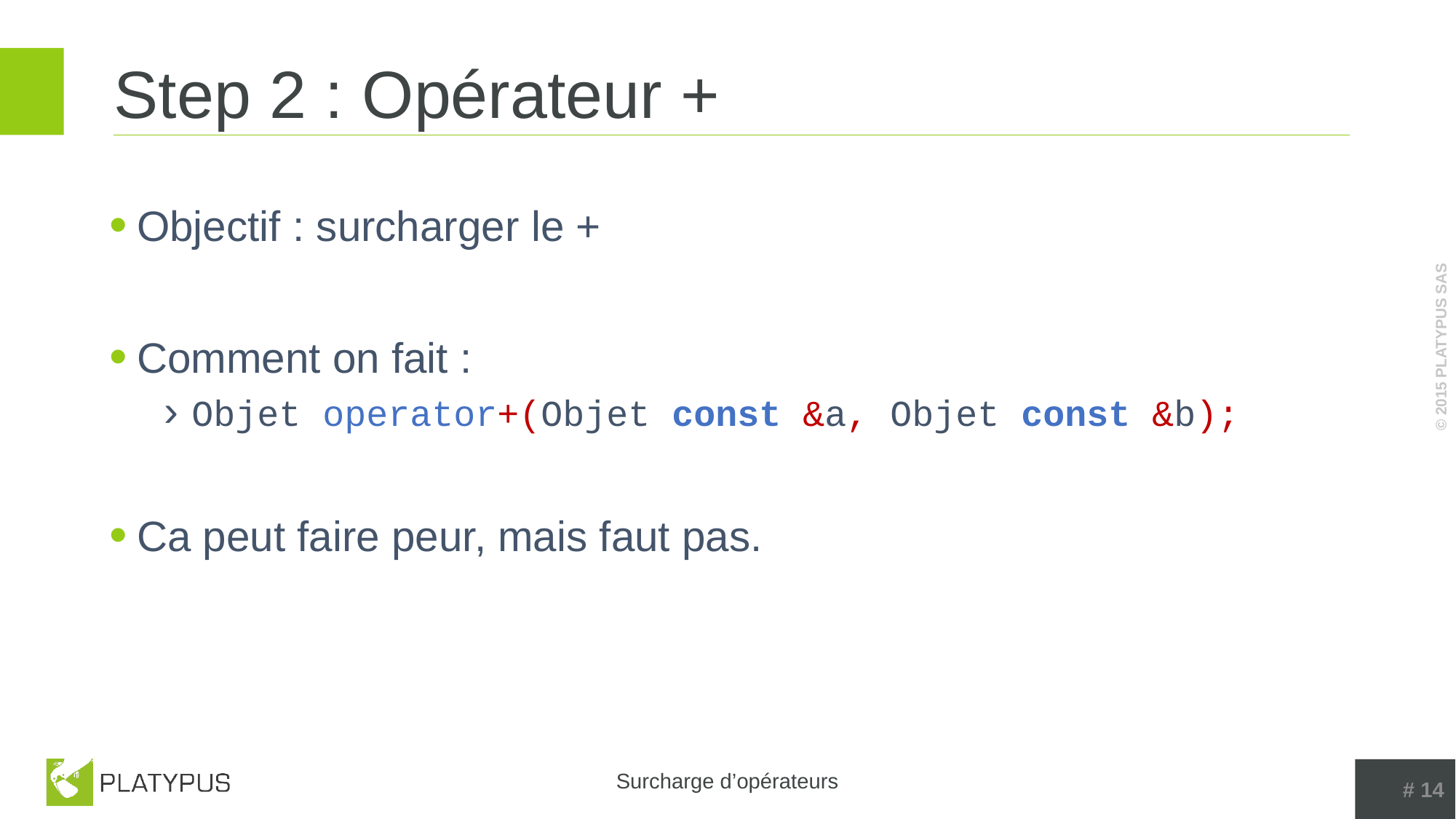

# Step 2 : Opérateur +
Objectif : surcharger le +

Comment on fait :
Objet operator+(Objet const &a, Objet const &b);

Ca peut faire peur, mais faut pas.
# 14
Surcharge d’opérateurs